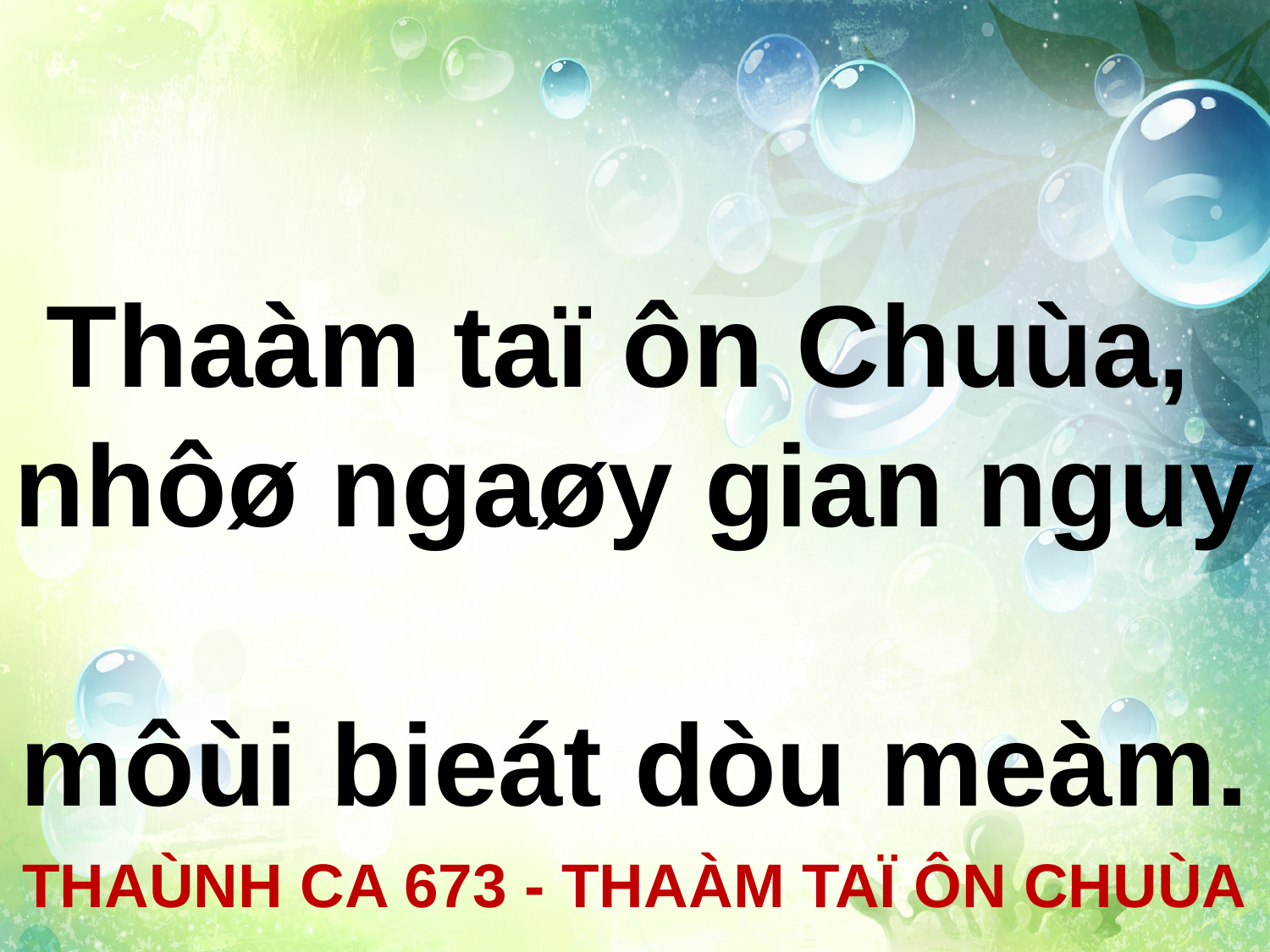

Thaàm taï ôn Chuùa,
nhôø ngaøy gian nguy
môùi bieát dòu meàm.
THAÙNH CA 673 - THAÀM TAÏ ÔN CHUÙA